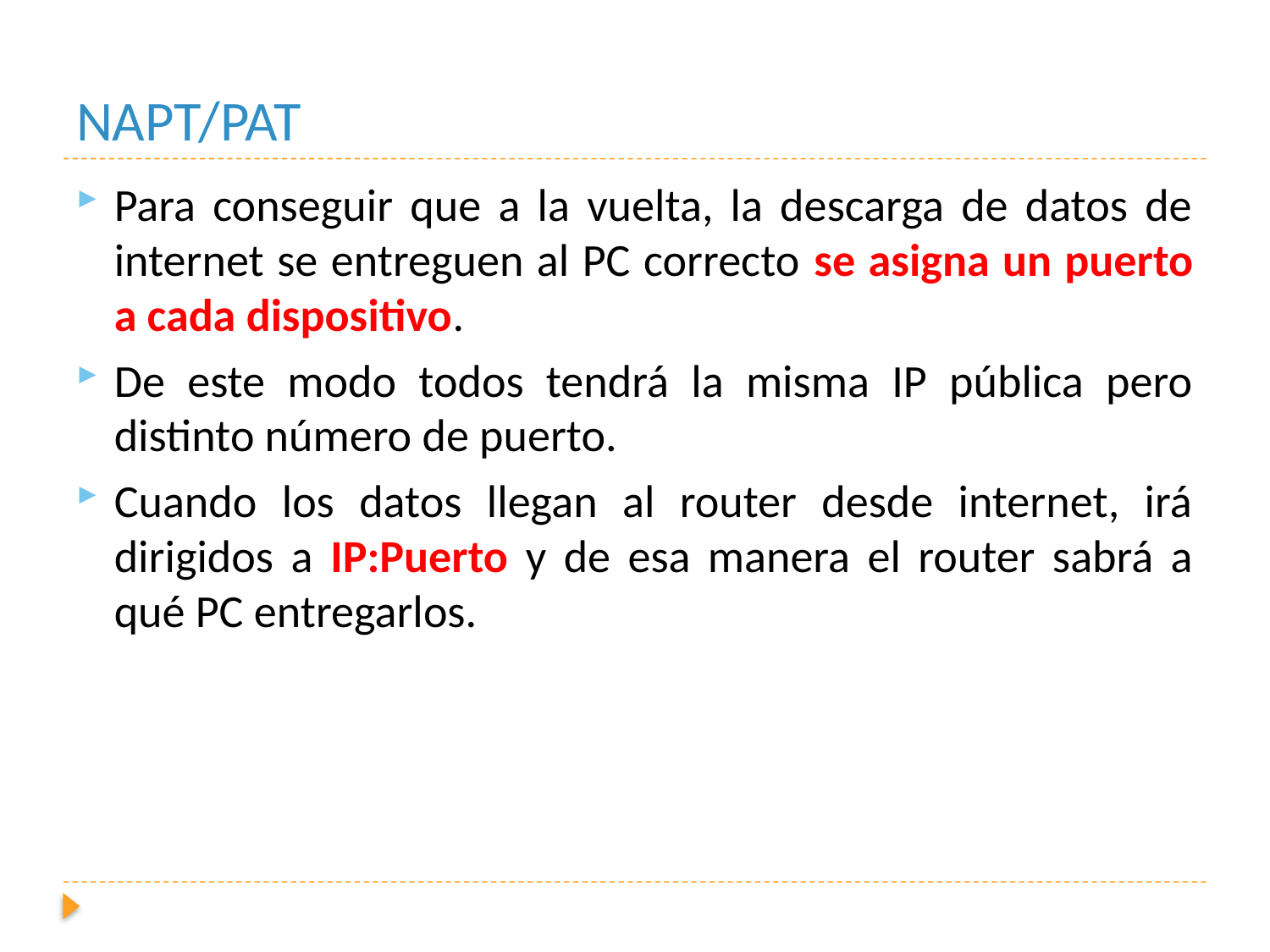

# NAPT/PAT
Para conseguir que a la vuelta, la descarga de datos de internet se entreguen al PC correcto se asigna un puerto a cada dispositivo.
De este modo todos tendrá la misma IP pública pero distinto número de puerto.
Cuando los datos llegan al router desde internet, irá dirigidos a IP:Puerto y de esa manera el router sabrá a qué PC entregarlos.